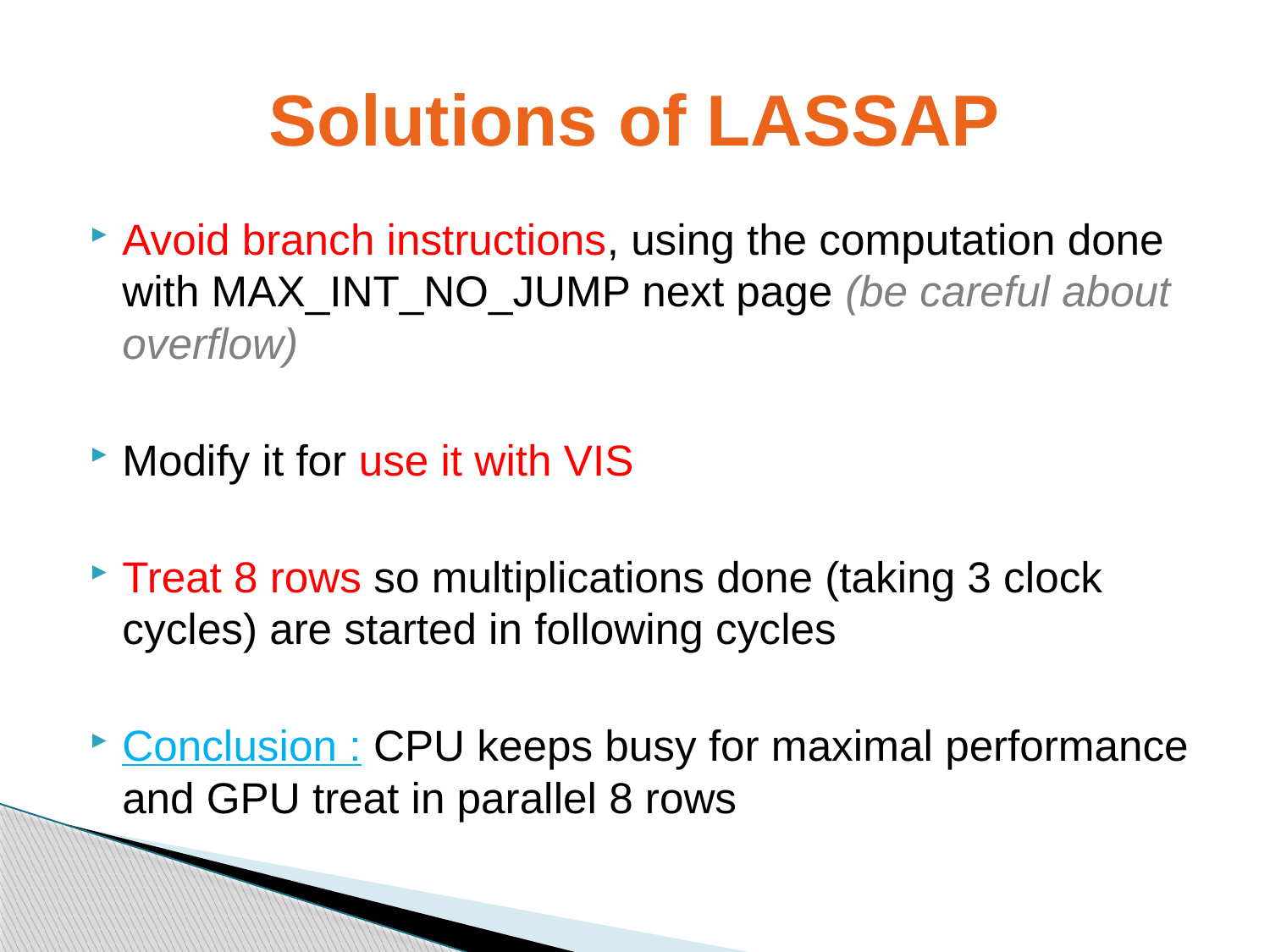

# Solutions of LASSAP
Avoid branch instructions, using the computation done with MAX_INT_NO_JUMP next page (be careful about overflow)

Modify it for use it with VIS

Treat 8 rows so multiplications done (taking 3 clock cycles) are started in following cycles

Conclusion : CPU keeps busy for maximal performance and GPU treat in parallel 8 rows